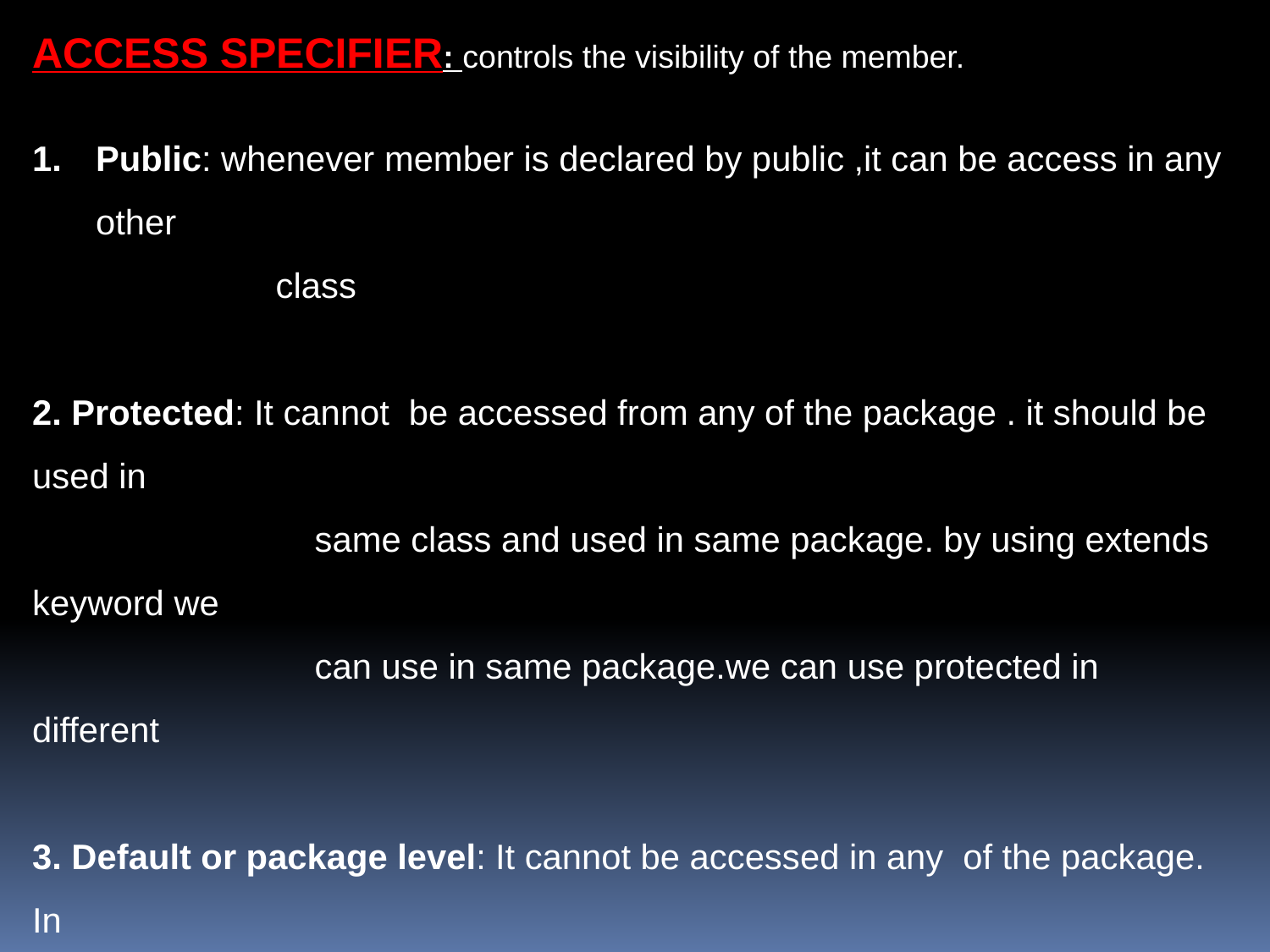

ACCESS SPECIFIER: controls the visibility of the member.

Public: whenever member is declared by public ,it can be access in any other
                         class

2. Protected: It cannot  be accessed from any of the package . it should be used in
                             same class and used in same package. by using extends keyword we
                             can use in same package.we can use protected in different

3. Default or package level: It cannot be accessed in any  of the package. In
                                                           default we cannot give any specifier. default can be
                                                           used in the same package.

4. Private: In  private method and data member  can be used in the same class.